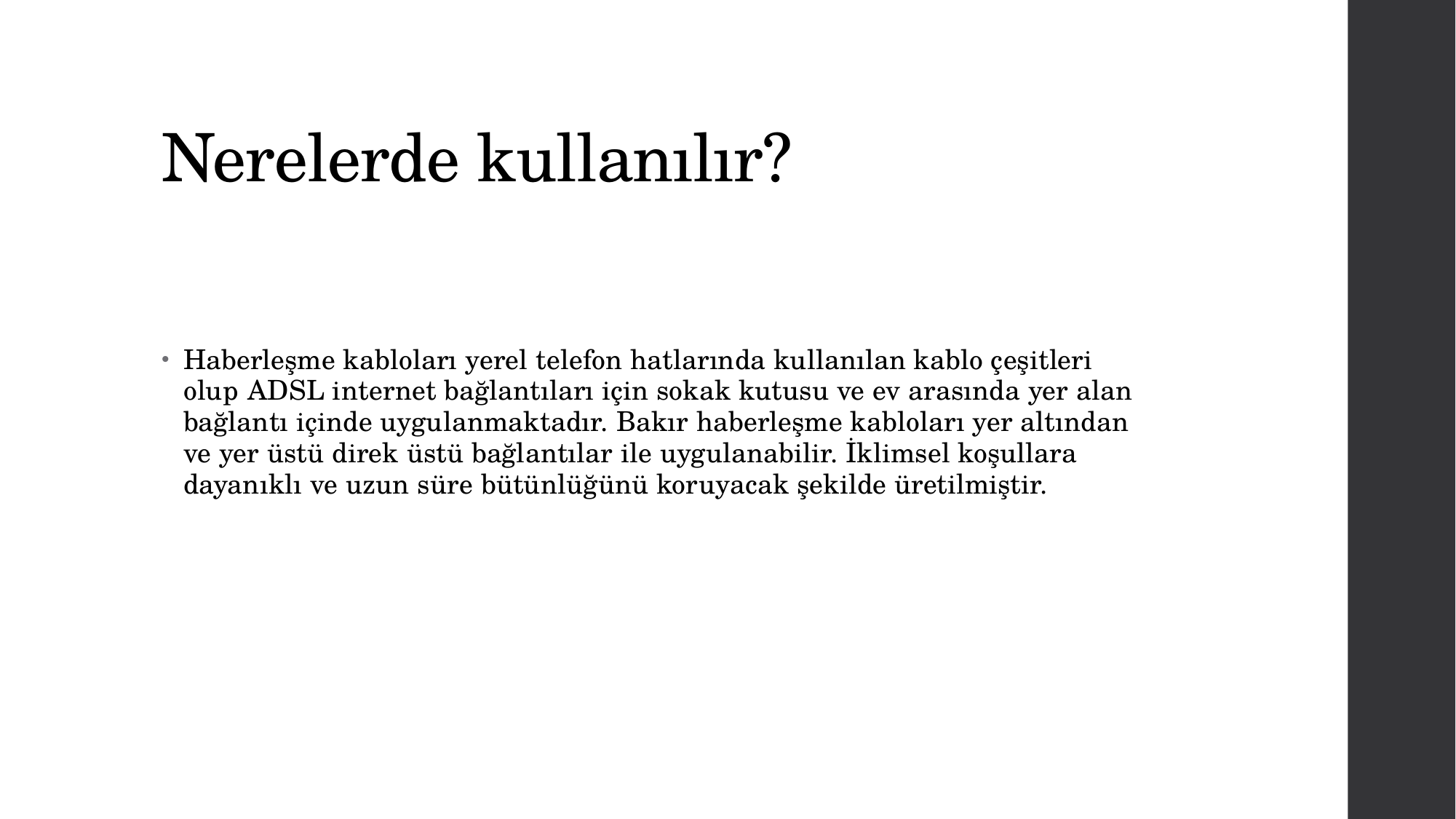

# Nerelerde kullanılır?
Haberleşme kabloları yerel telefon hatlarında kullanılan kablo çeşitleri olup ADSL internet bağlantıları için sokak kutusu ve ev arasında yer alan bağlantı içinde uygulanmaktadır. Bakır haberleşme kabloları yer altından ve yer üstü direk üstü bağlantılar ile uygulanabilir. İklimsel koşullara dayanıklı ve uzun süre bütünlüğünü koruyacak şekilde üretilmiştir.